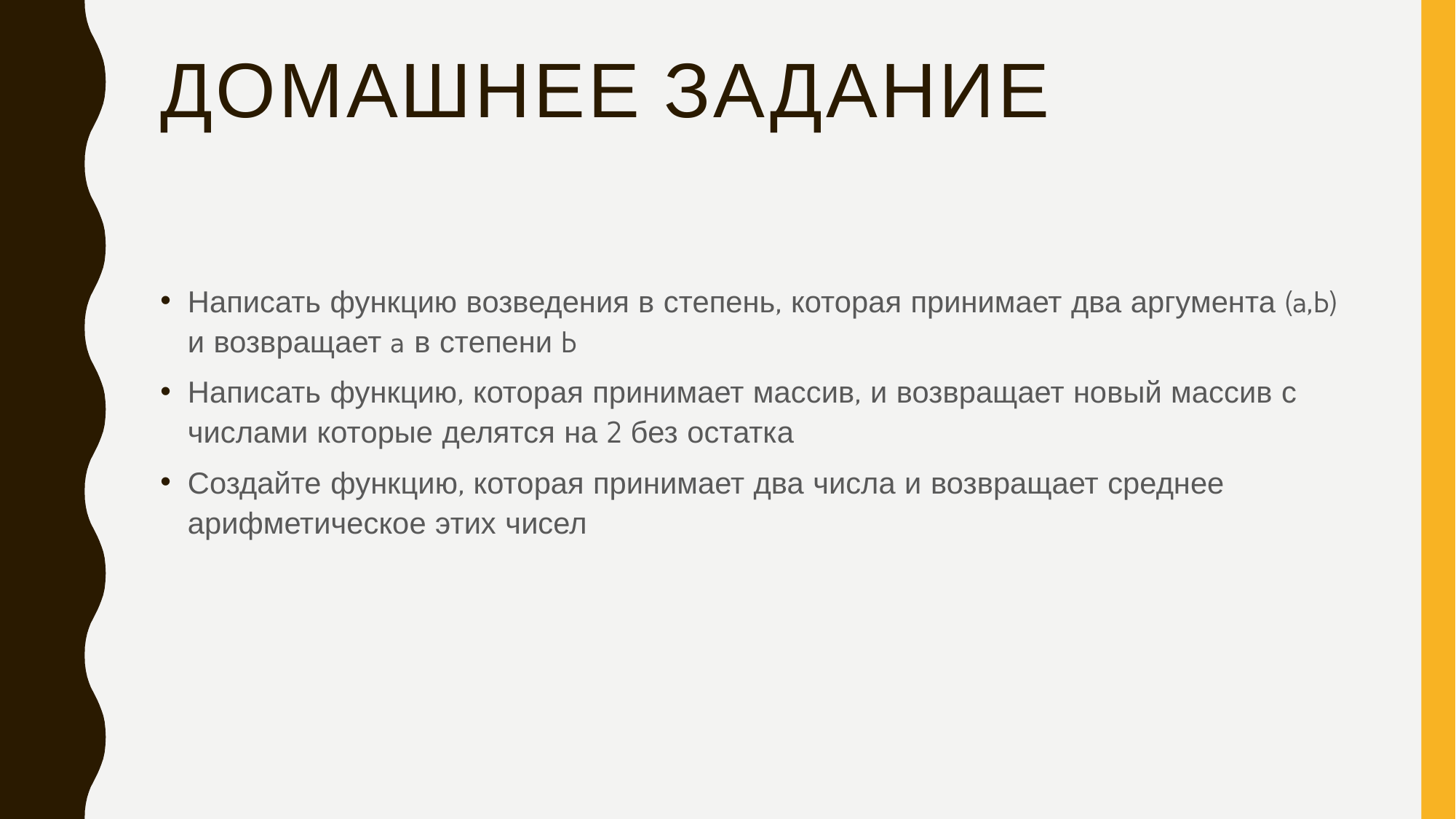

# Домашнее задание
Написать функцию возведения в степень, которая принимает два аргумента (a,b) и возвращает a в степени b
Написать функцию, которая принимает массив, и возвращает новый массив с числами которые делятся на 2 без остатка
Создайте функцию, которая принимает два числа и возвращает среднее арифметическое этих чисел